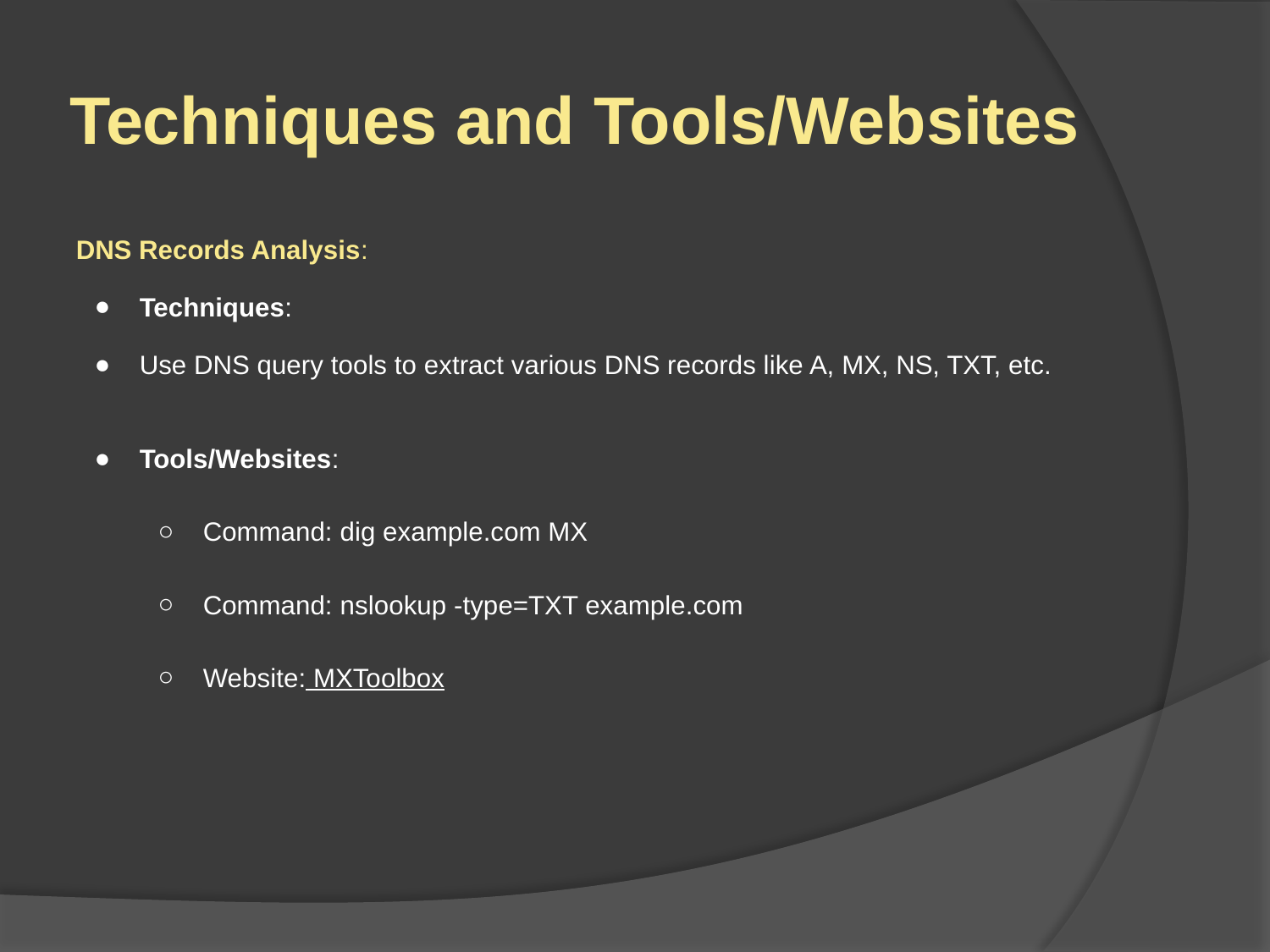

# Techniques and Tools/Websites
DNS Records Analysis:
Techniques:
Use DNS query tools to extract various DNS records like A, MX, NS, TXT, etc.

Tools/Websites:
Command: dig example.com MX
Command: nslookup -type=TXT example.com
Website: MXToolbox